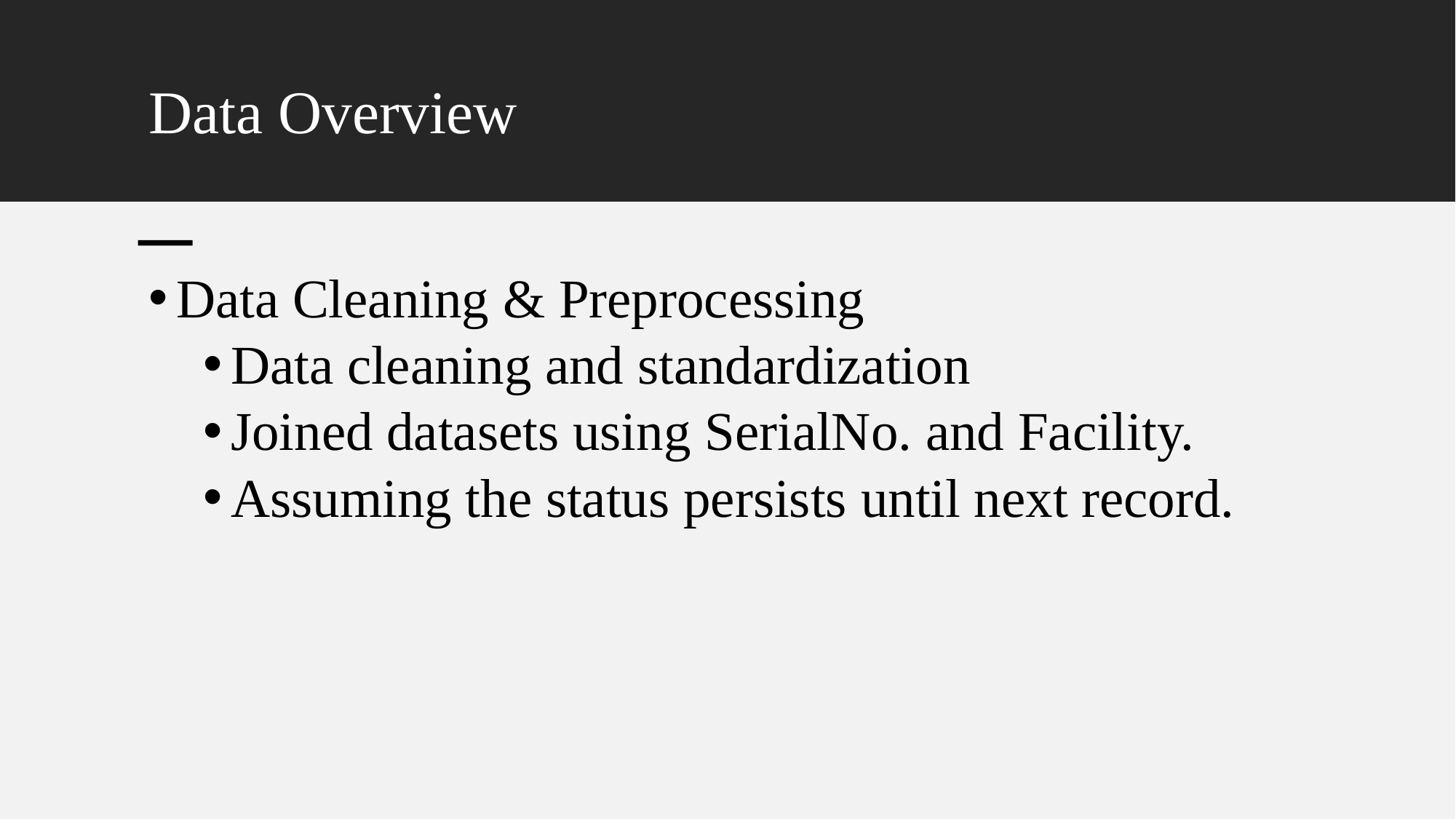

# Data Overview

Data Cleaning & Preprocessing
Data cleaning and standardization
Joined datasets using SerialNo. and Facility.
Assuming the status persists until next record.